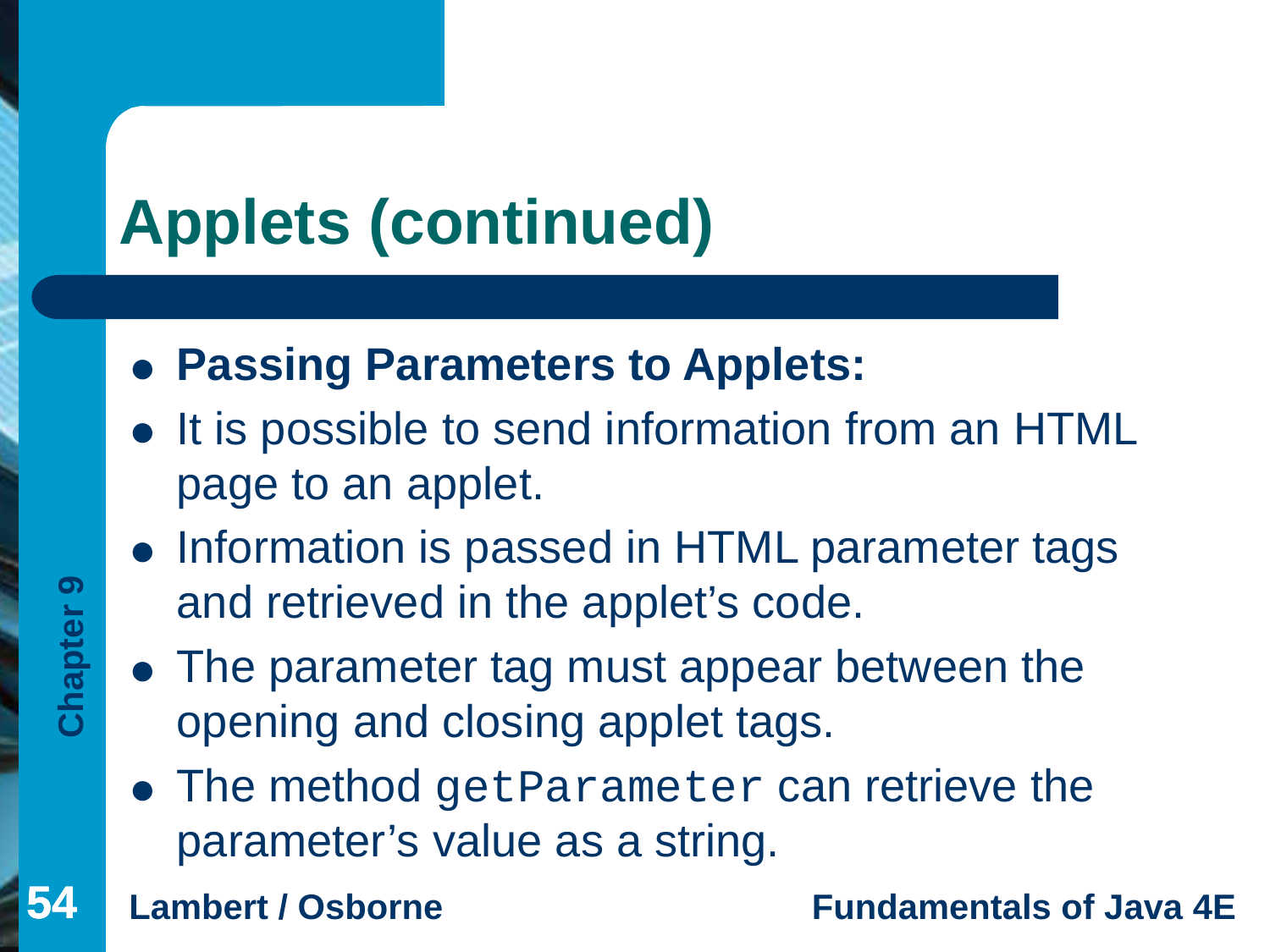

# Applets (continued)
Passing Parameters to Applets:
It is possible to send information from an HTML page to an applet.
Information is passed in HTML parameter tags and retrieved in the applet’s code.
The parameter tag must appear between the opening and closing applet tags.
The method getParameter can retrieve the parameter’s value as a string.
54
54
54